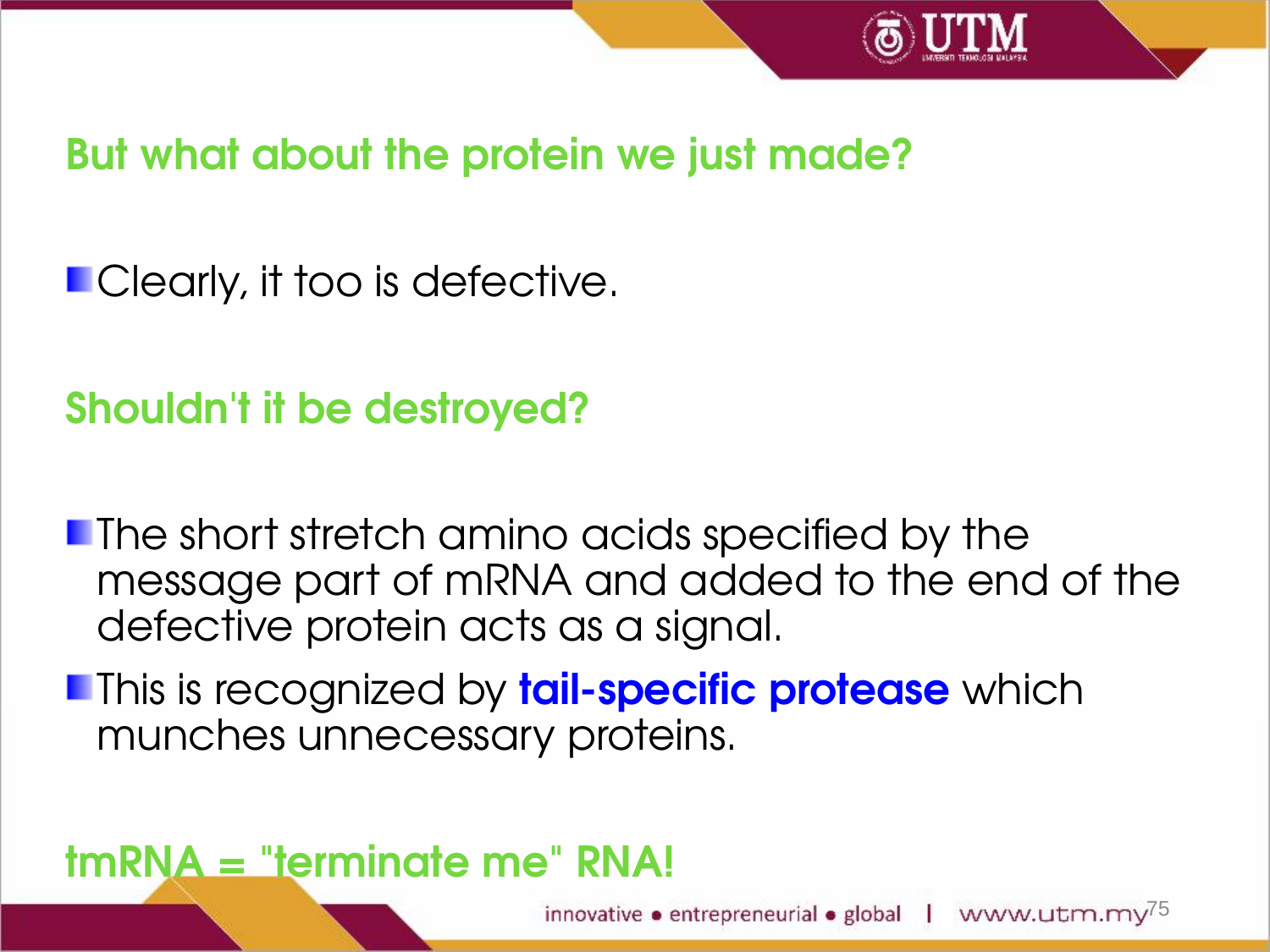

But what about the protein we just made?

Clearly, it too is defective.

Shouldn't it be destroyed?

The short stretch amino acids specified by the message part of mRNA and added to the end of the defective protein acts as a signal.
This is recognized by tail-specific protease which munches unnecessary proteins.

tmRNA = "terminate me" RNA!
75